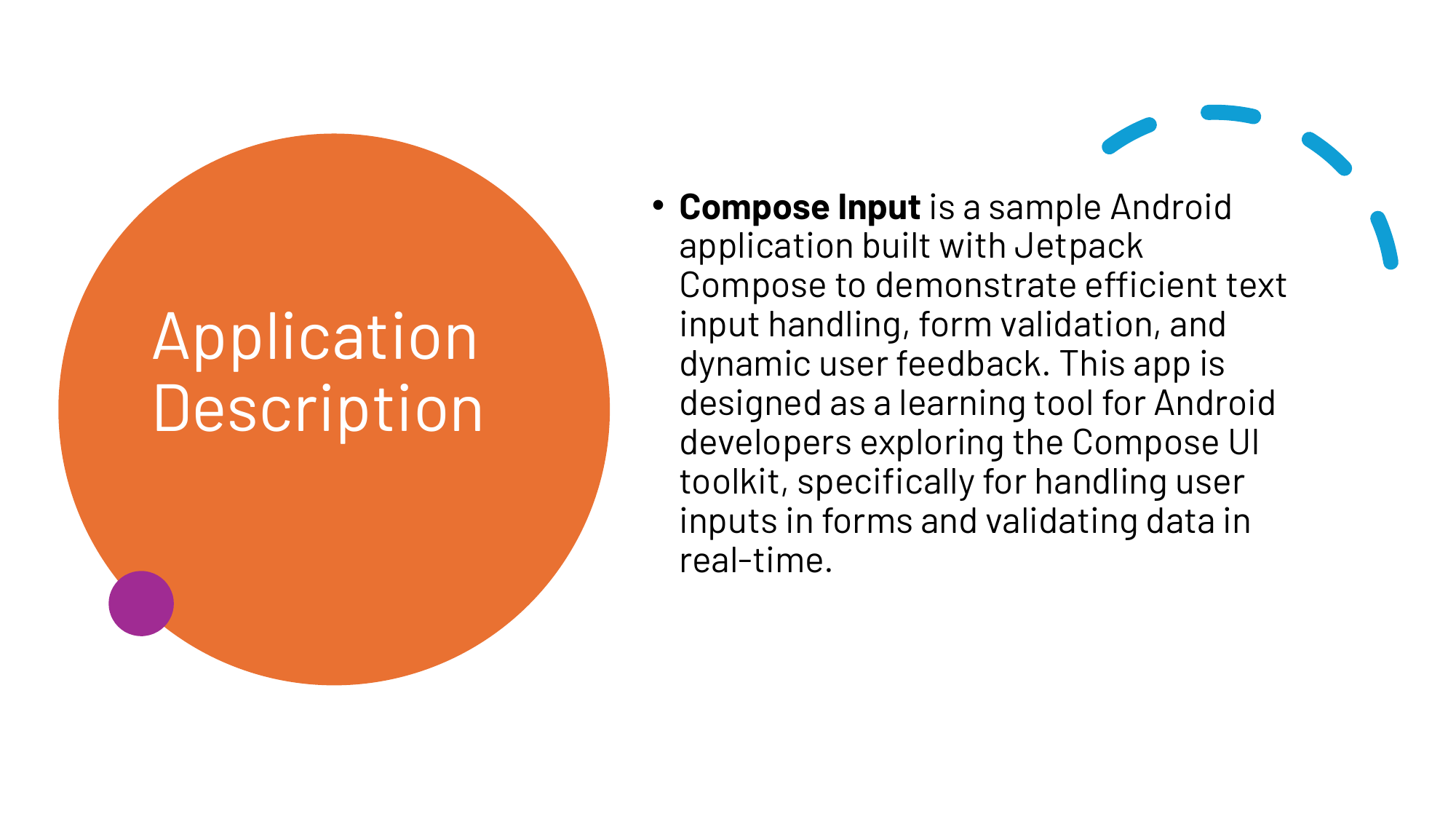

# Application Description

Compose Input is a sample Android application built with Jetpack Compose to demonstrate efficient text input handling, form validation, and dynamic user feedback. This app is designed as a learning tool for Android developers exploring the Compose UI toolkit, specifically for handling user inputs in forms and validating data in real-time.